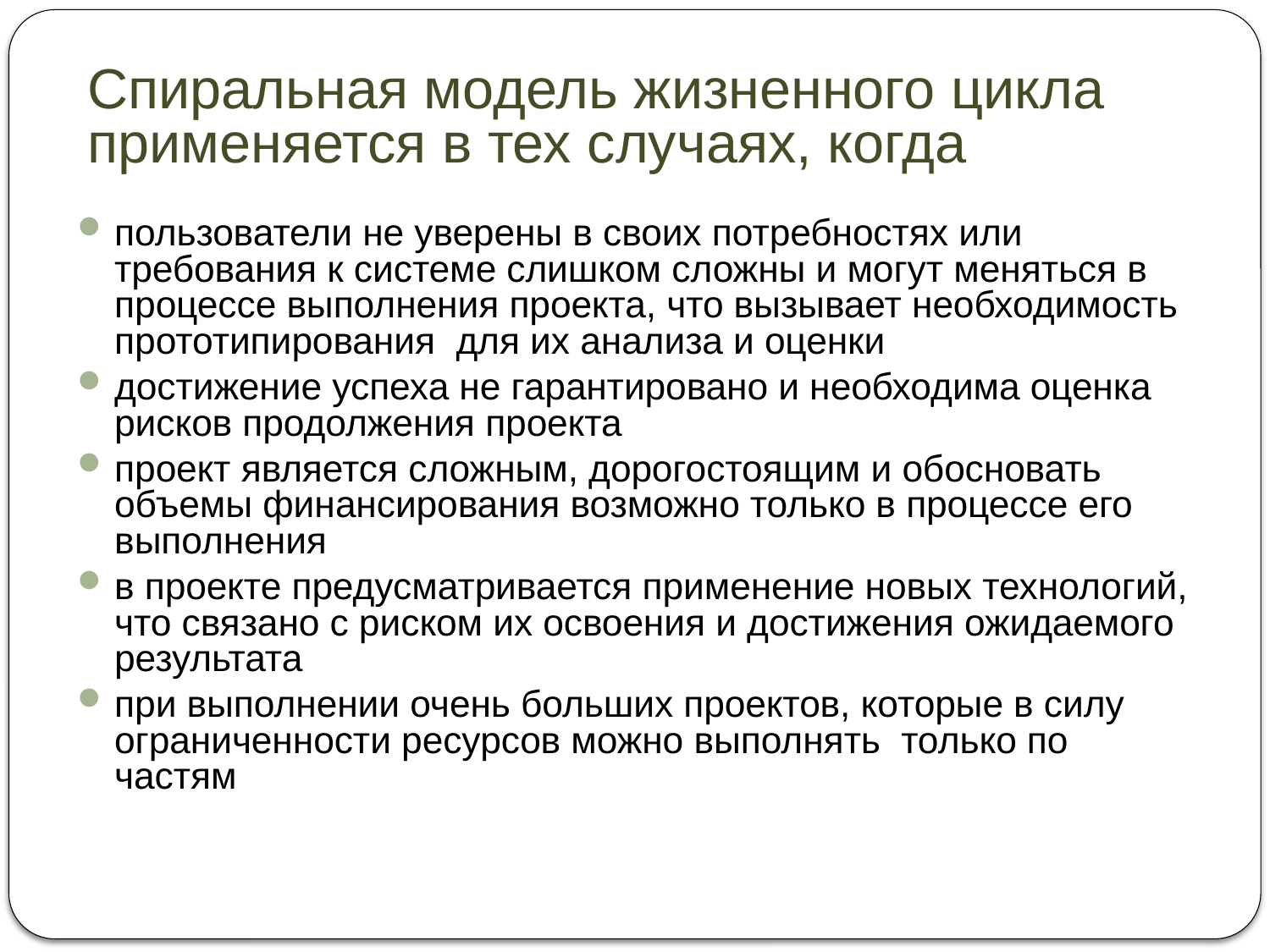

# Спиральная модель жизненного цикла применяется в тех случаях, когда
пользователи не уверены в своих потребностях или требования к системе слишком сложны и могут меняться в процессе выполнения проекта, что вызывает необходимость прототипирования  для их анализа и оценки
достижение успеха не гарантировано и необходима оценка рисков продолжения проекта
проект является сложным, дорогостоящим и обосновать объемы финансирования возможно только в процессе его выполнения
в проекте предусматривается применение новых технологий, что связано с риском их освоения и достижения ожидаемого результата
при выполнении очень больших проектов, которые в силу ограниченности ресурсов можно выполнять  только по частям